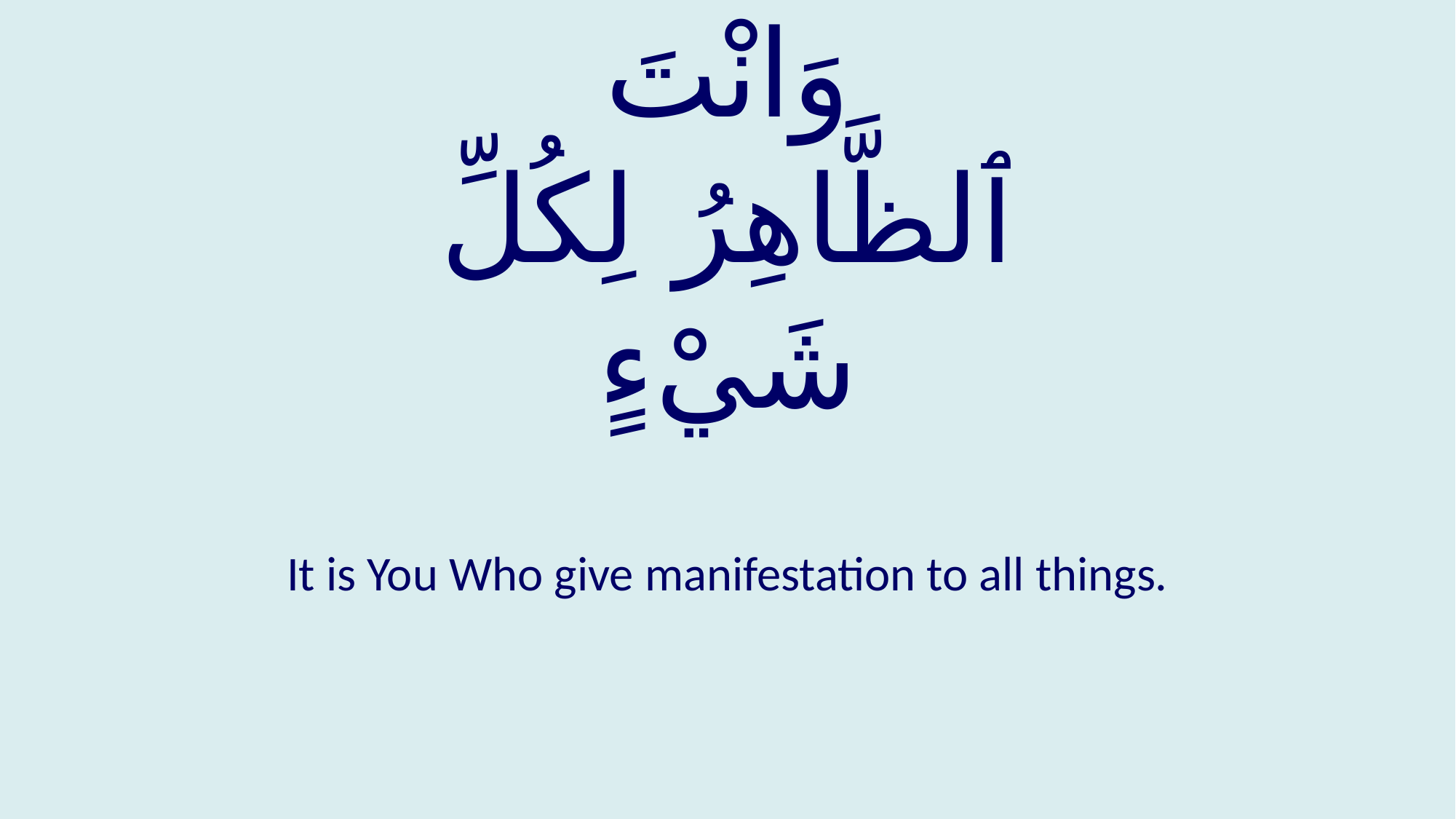

# وَانْتَ ٱلظَّاهِرُ لِكُلِّ شَيْءٍ
It is You Who give manifestation to all things.